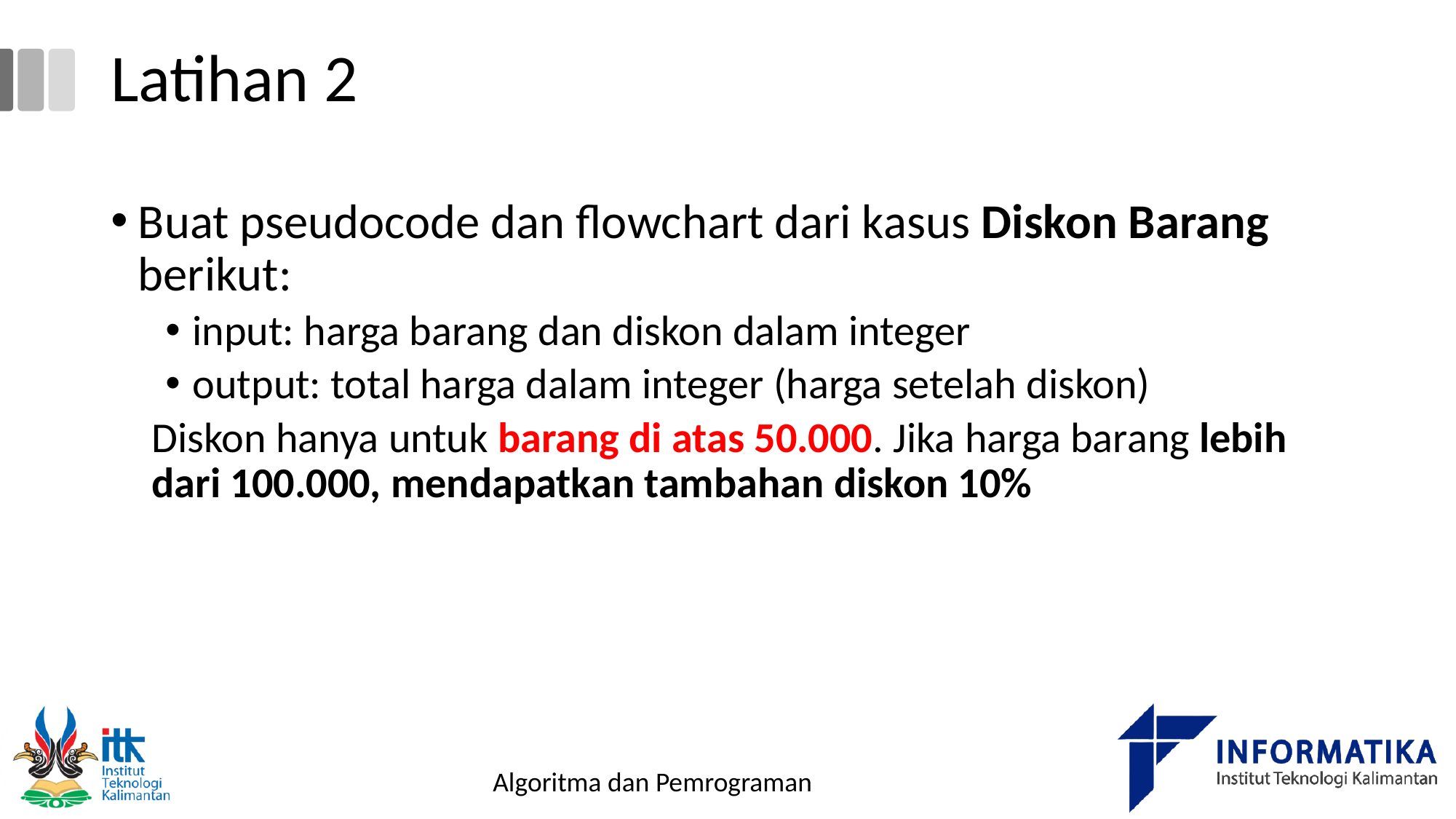

Latihan 2
Buat pseudocode dan flowchart dari kasus Diskon Barang berikut:
input: harga barang dan diskon dalam integer
output: total harga dalam integer (harga setelah diskon)
Diskon hanya untuk barang di atas 50.000. Jika harga barang lebih dari 100.000, mendapatkan tambahan diskon 10%

Algoritma dan Pemrograman